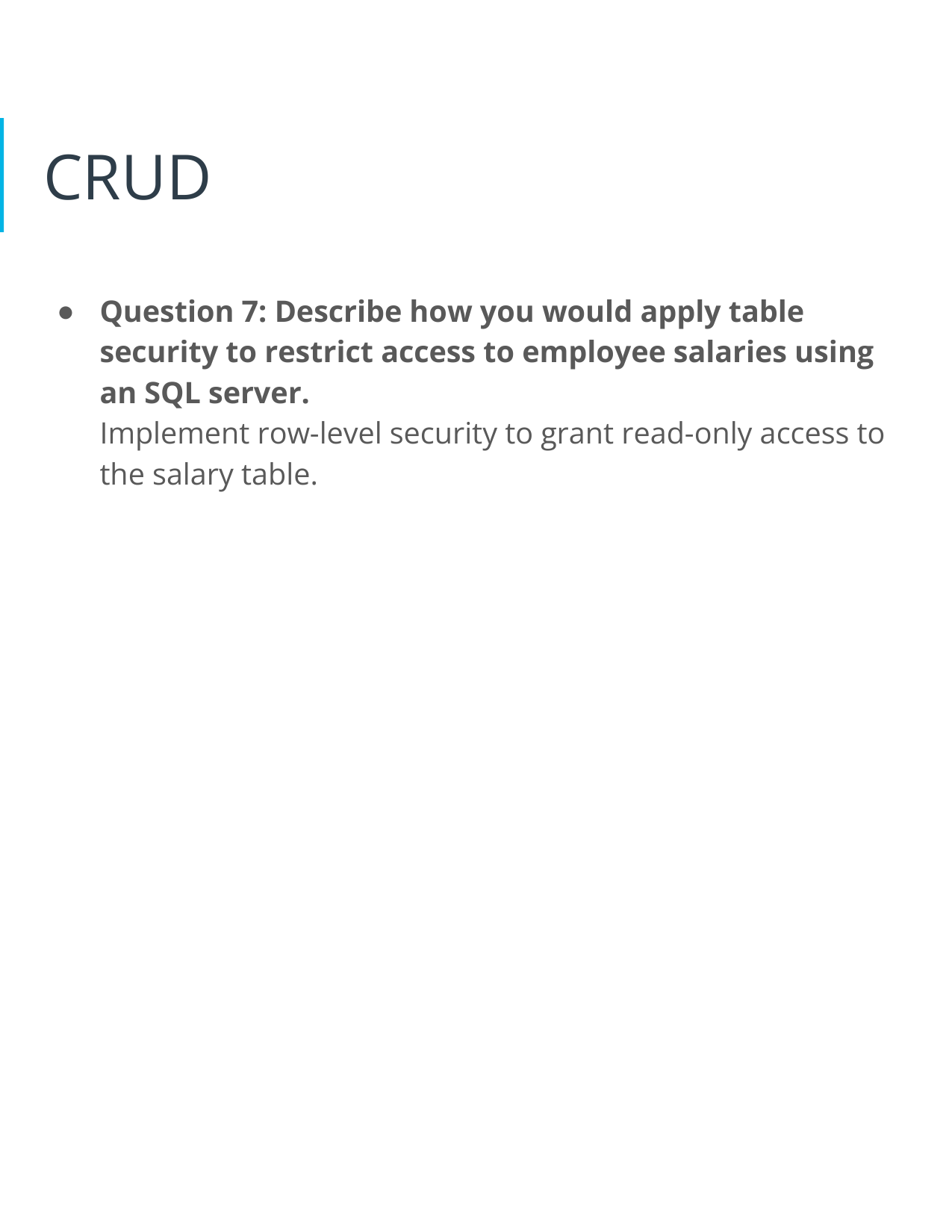

# CRUD
Question 7: Describe how you would apply table security to restrict access to employee salaries using an SQL server. 
Implement row-level security to grant read-only access to the salary table.